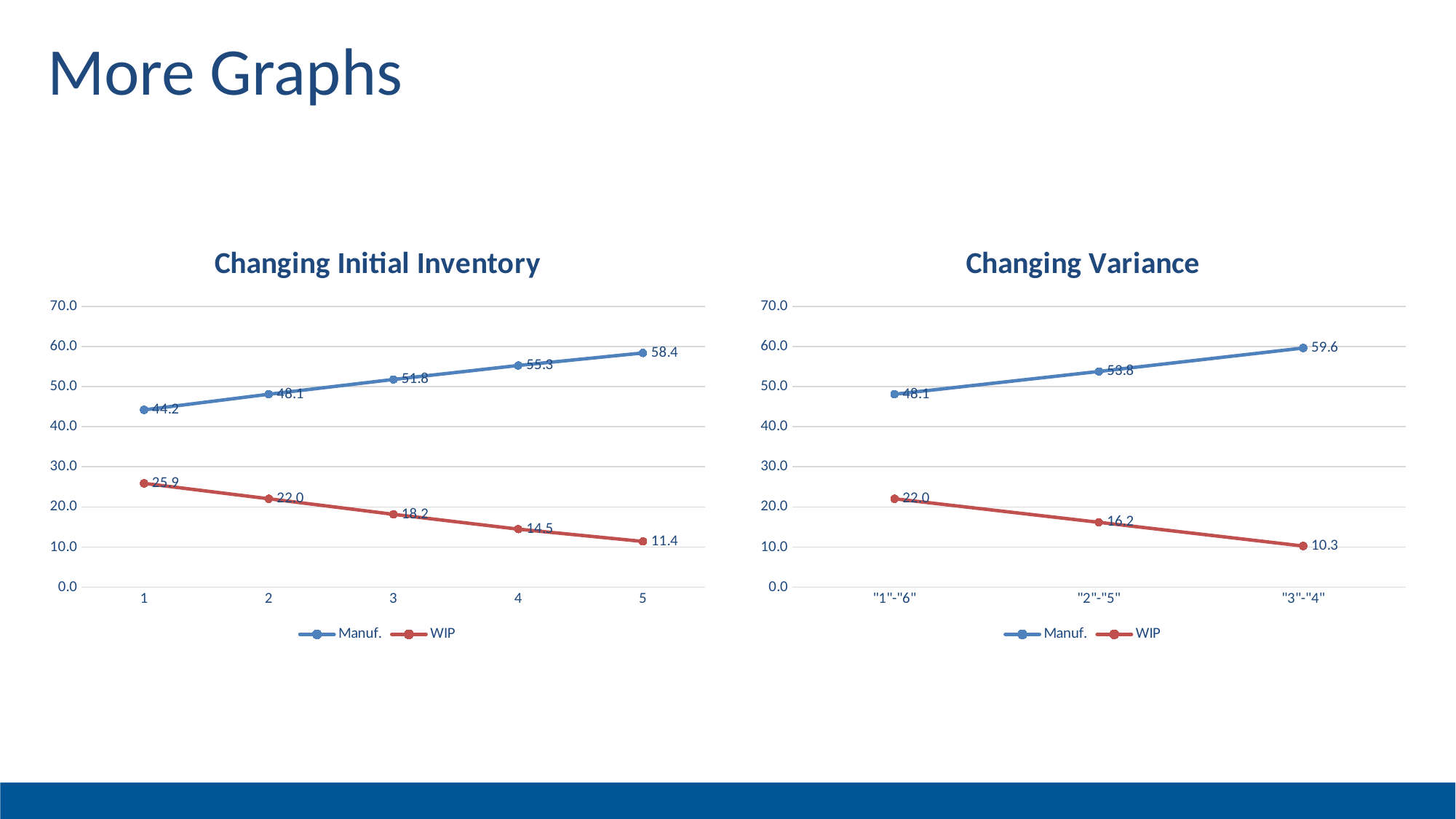

# More Graphs

### Chart: Changing Initial Inventory

| Category | Manuf. | WIP |
|---|---|---|

### Chart: Changing Variance

| Category | Manuf. | WIP |
|---|---|---|
| "1"-"6" | 48.1 | 22.043 |
| "2"-"5" | 53.775 | 16.16700000000001 |
| "3"-"4" | 59.618 | 10.254 |